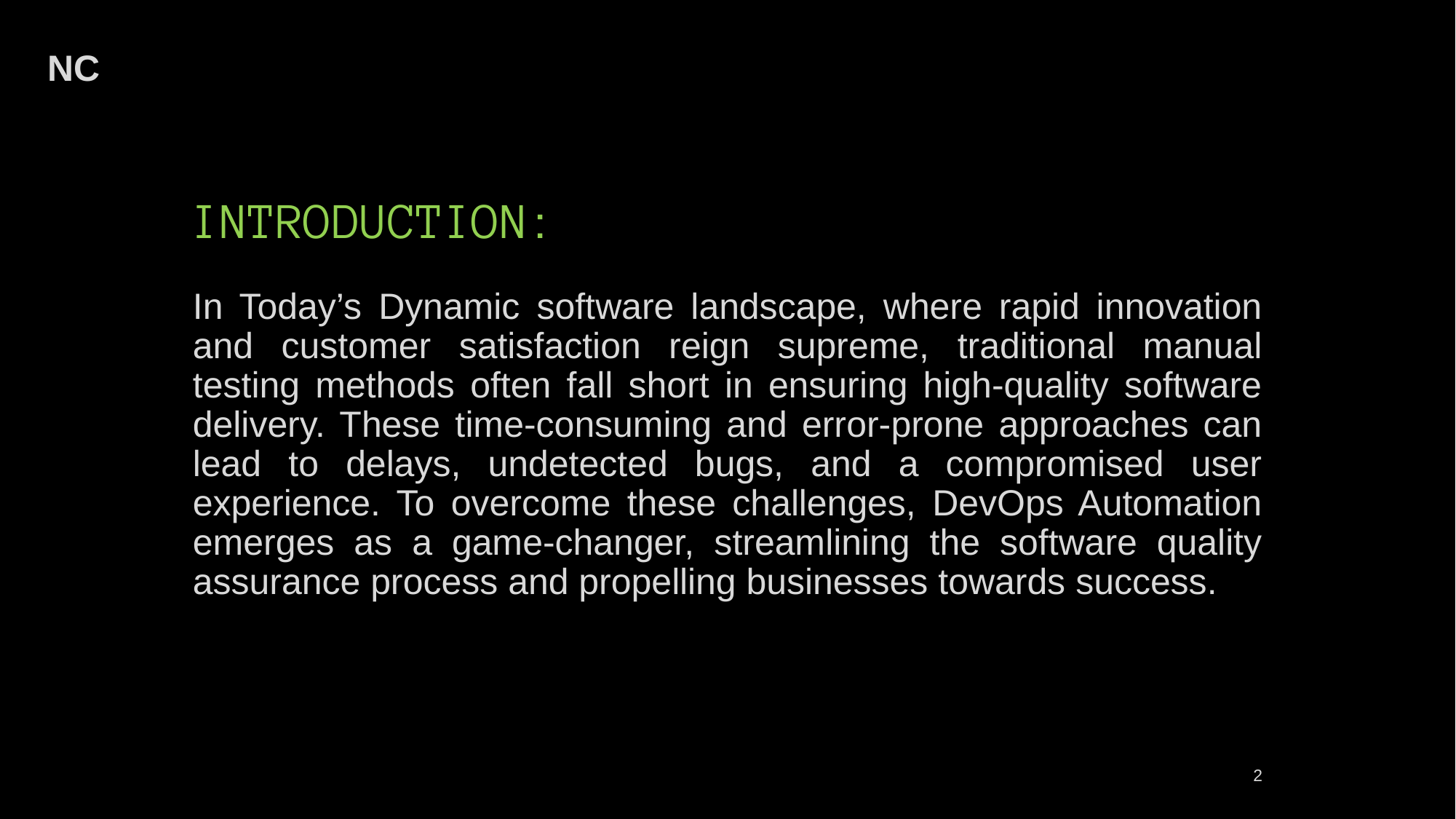

NC
# INTRODUCTION:

In Today’s Dynamic software landscape, where rapid innovation and customer satisfaction reign supreme, traditional manual testing methods often fall short in ensuring high-quality software delivery. These time-consuming and error-prone approaches can lead to delays, undetected bugs, and a compromised user experience. To overcome these challenges, DevOps Automation emerges as a game-changer, streamlining the software quality assurance process and propelling businesses towards success.

2